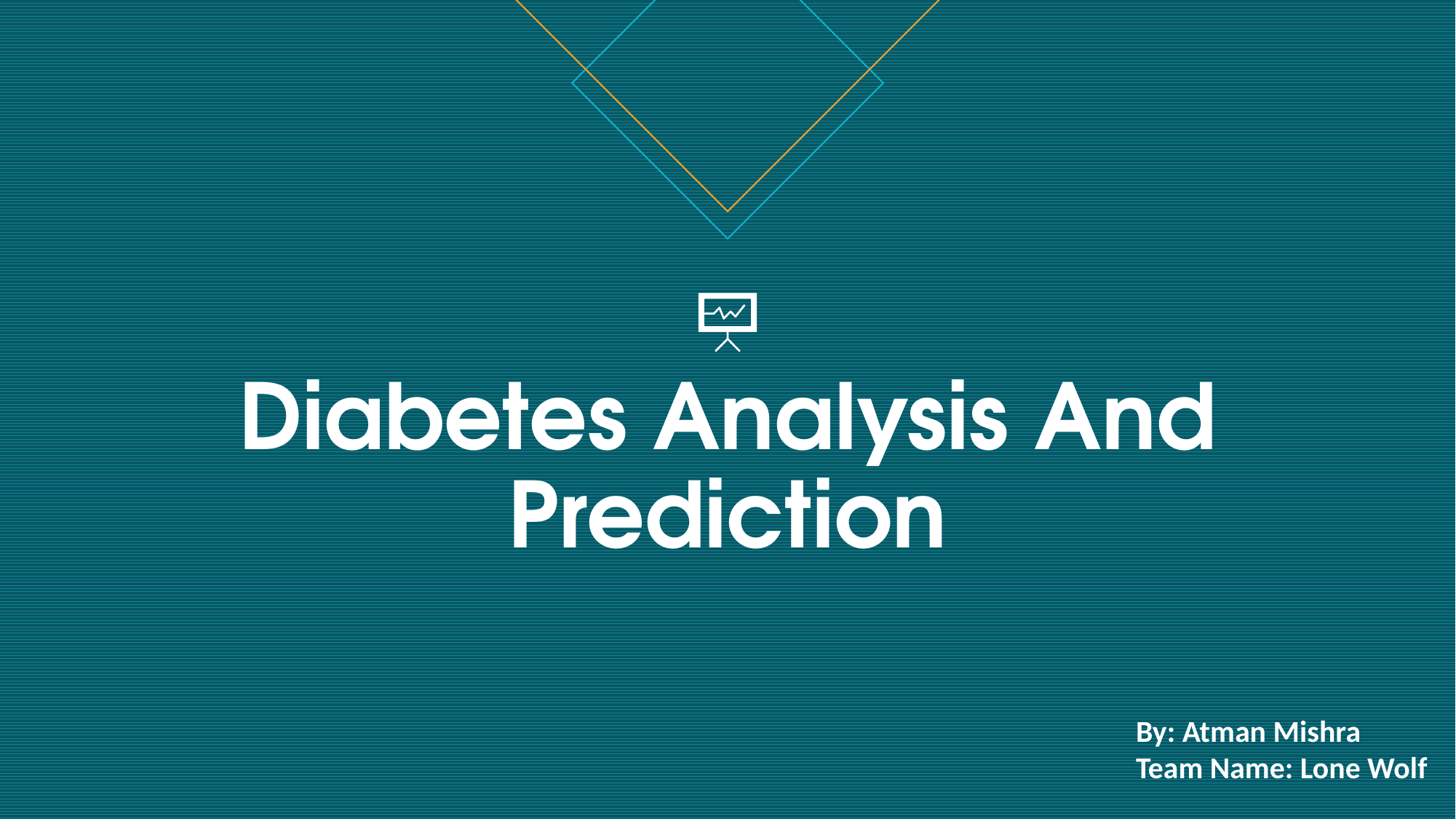

# Diabetes Analysis And Prediction
By: Atman Mishra
Team Name: Lone Wolf